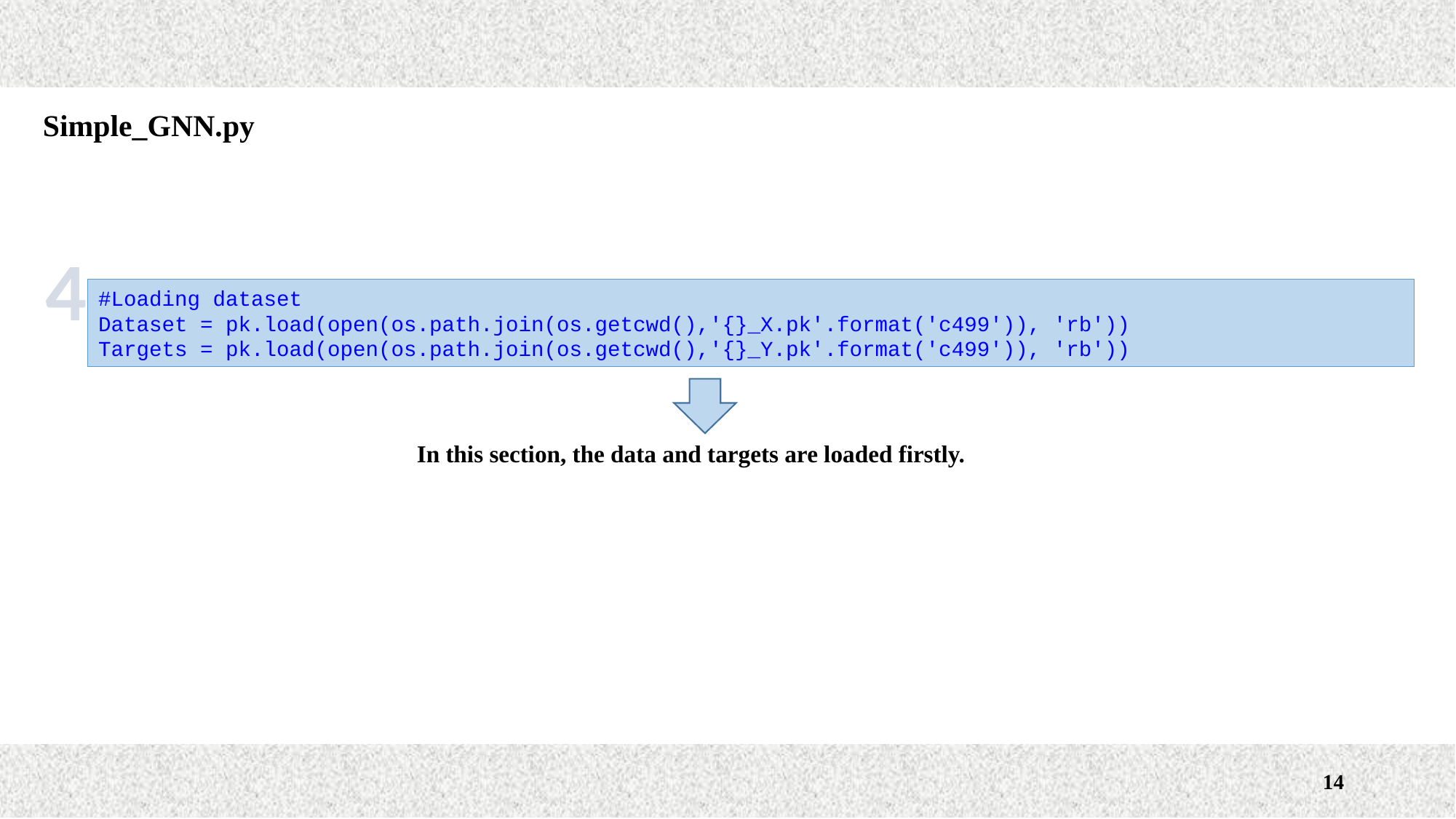

Simple_GNN.py
4
#Loading dataset
Dataset = pk.load(open(os.path.join(os.getcwd(),'{}_X.pk'.format('c499')), 'rb'))
Targets = pk.load(open(os.path.join(os.getcwd(),'{}_Y.pk'.format('c499')), 'rb'))

In this section, the data and targets are loaded firstly.

14